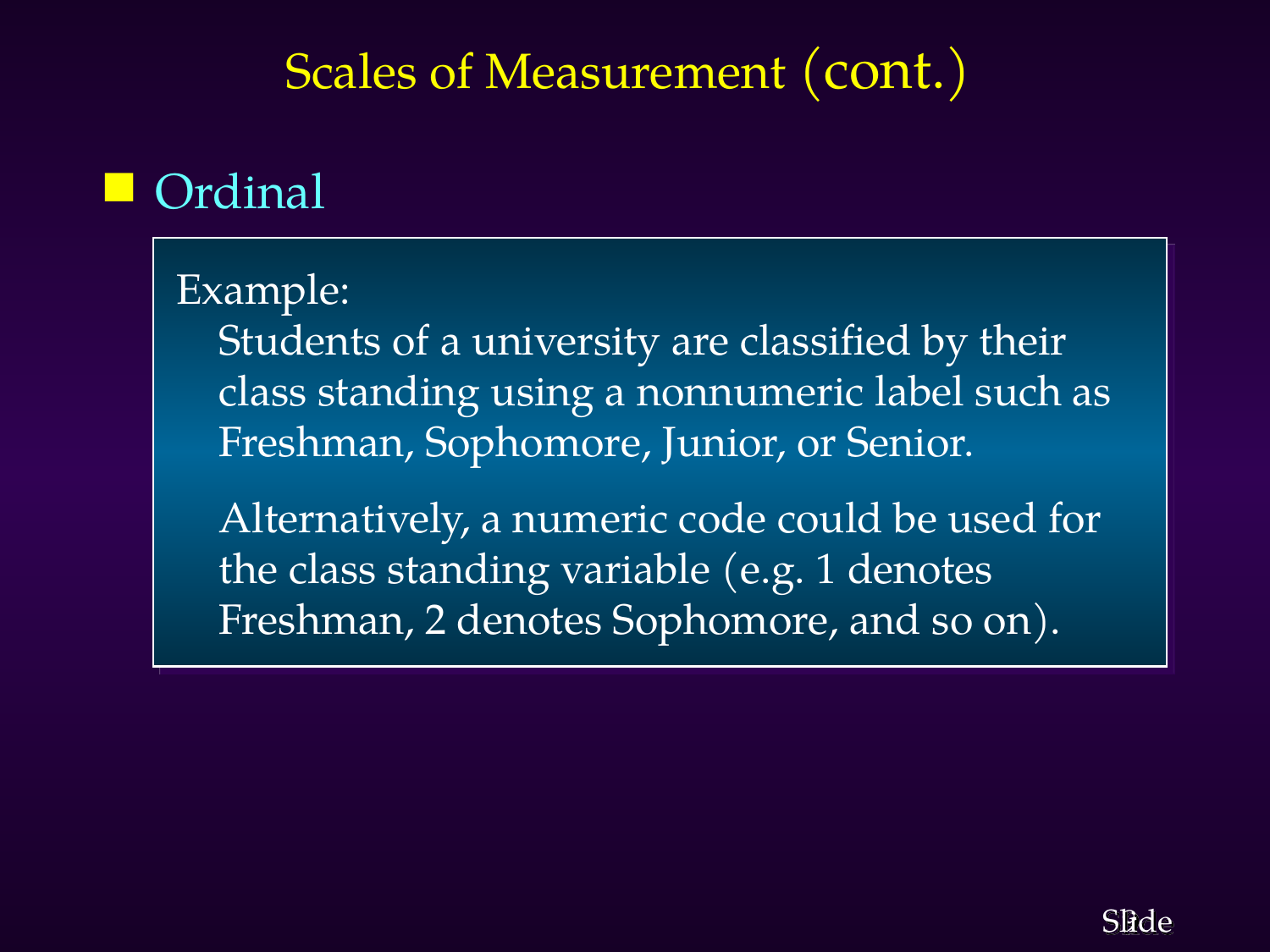

# Scales of Measurement (cont.)
Ordinal
 Example:
     Students of a university are classified by their
     class standing using a nonnumeric label such as
     Freshman, Sophomore, Junior, or Senior.

     Alternatively, a numeric code could be used for
     the class standing variable (e.g. 1 denotes
     Freshman, 2 denotes Sophomore, and so on).